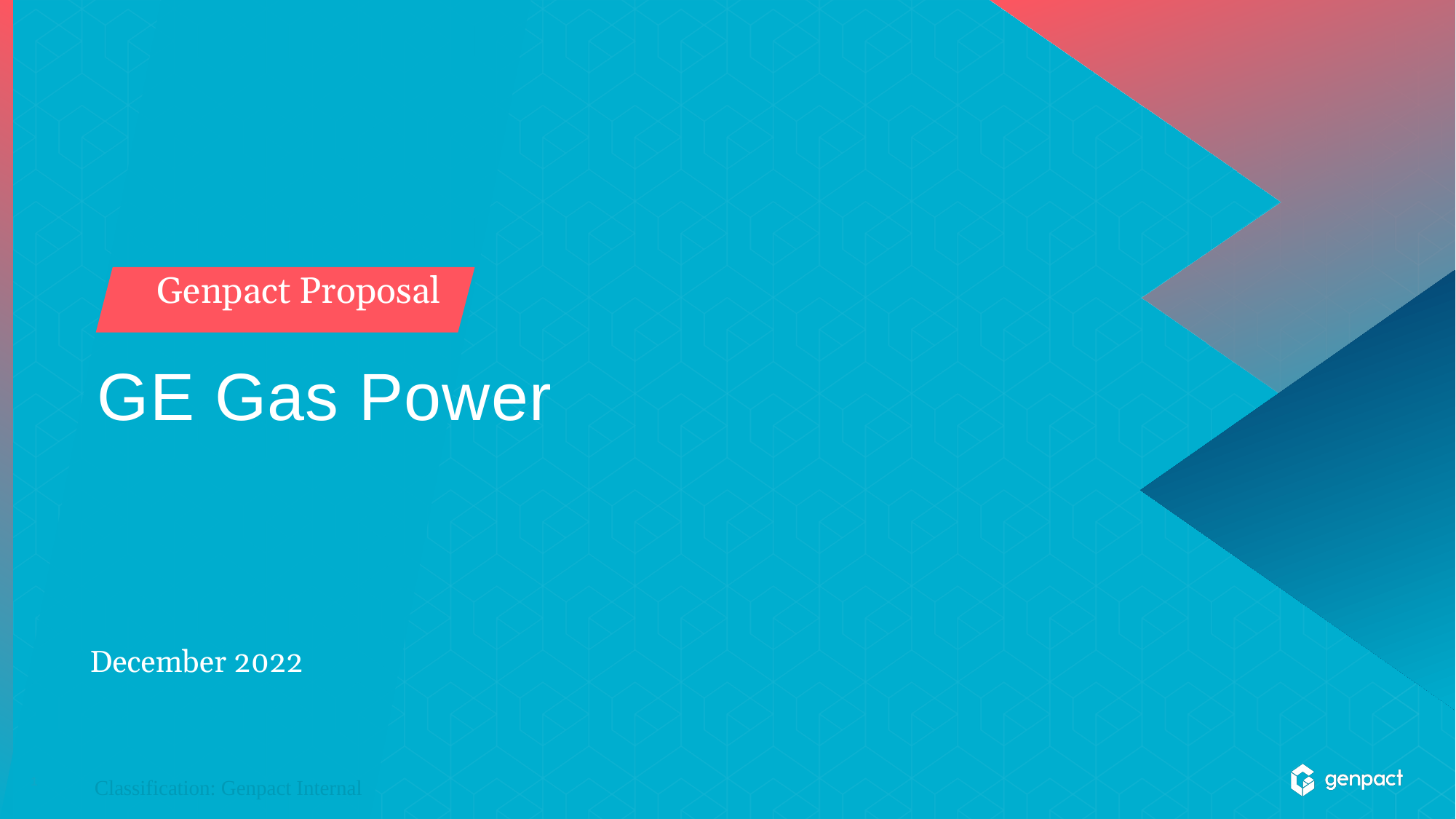

Genpact Proposal
GE Gas Power
December 2022
Classification: Genpact Internal